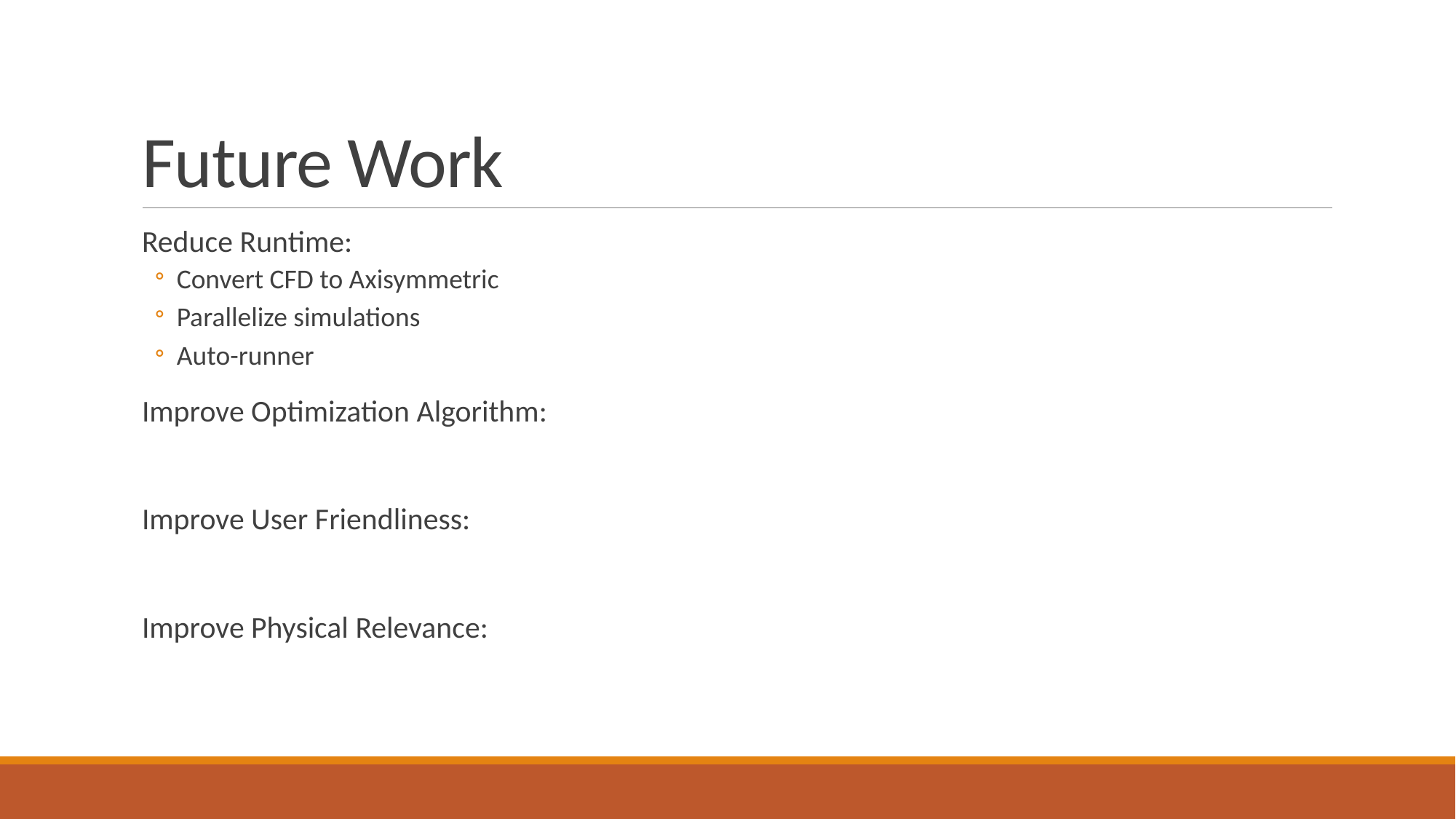

# Future Work
Reduce Runtime:
Convert CFD to Axisymmetric
Parallelize simulations
Auto-runner
Improve Optimization Algorithm:

Improve User Friendliness:

Improve Physical Relevance: